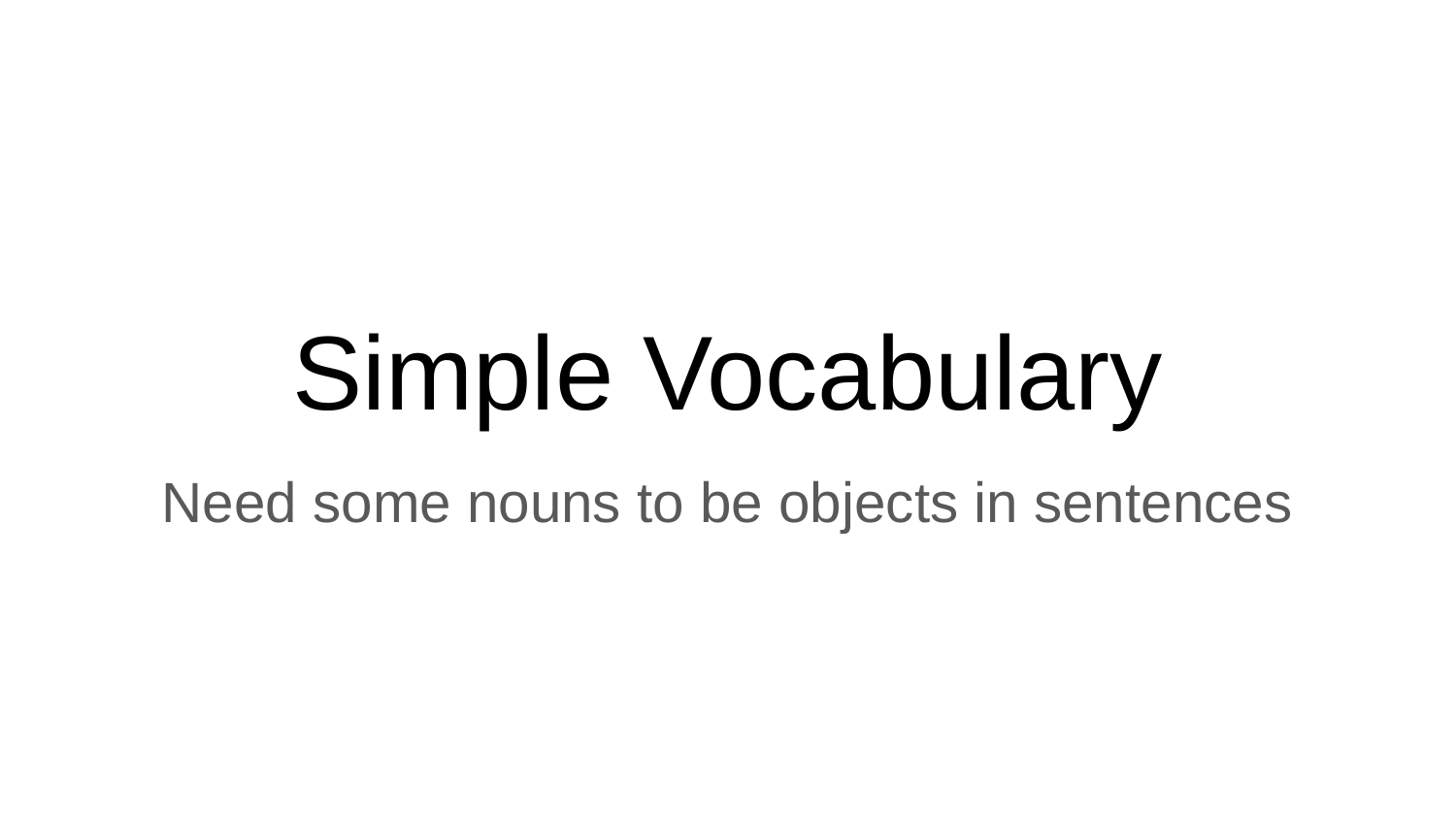

# Simple Vocabulary
Need some nouns to be objects in sentences